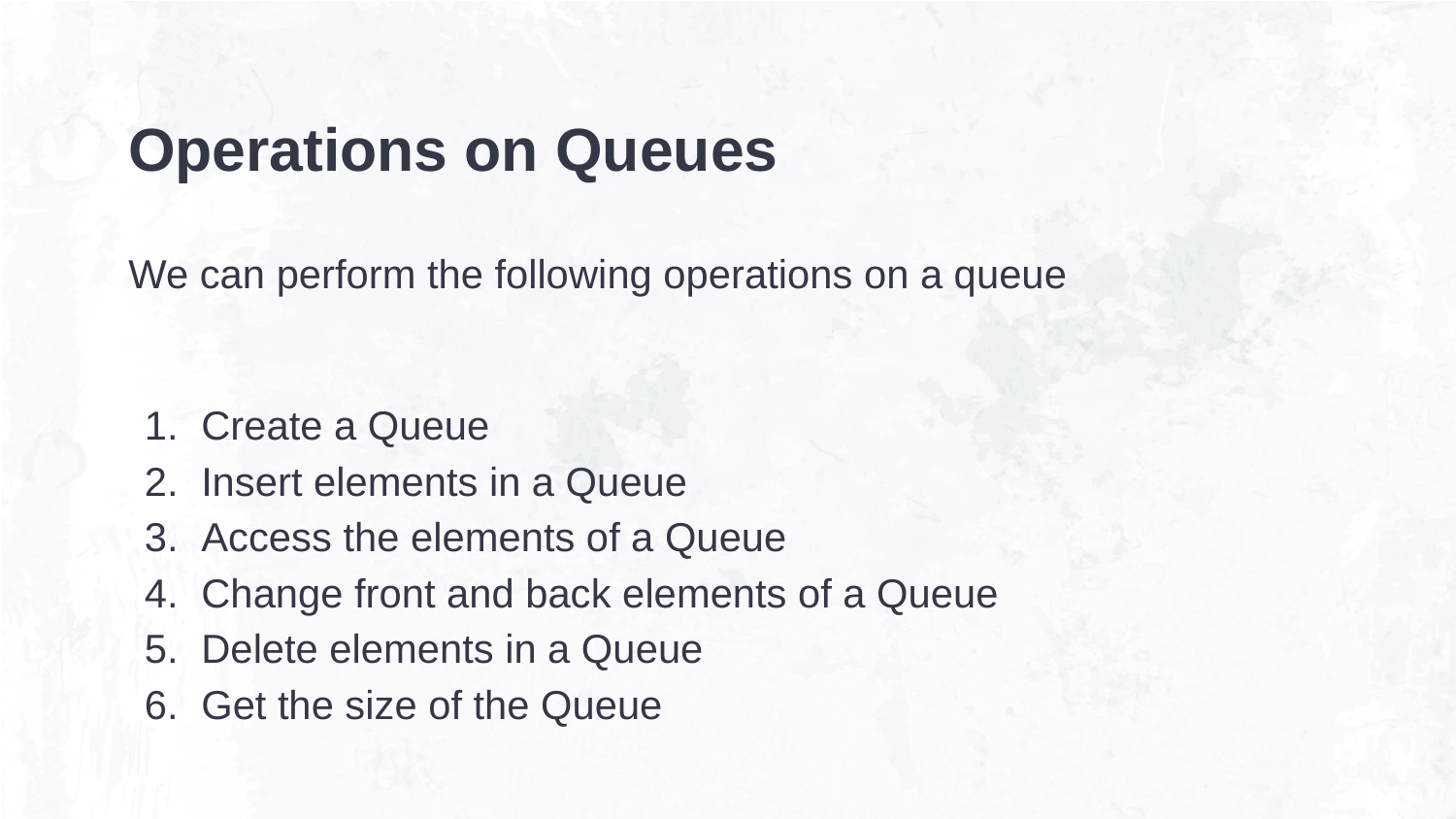

# Operations on Queues
We can perform the following operations on a queue

Create a Queue
Insert elements in a Queue
Access the elements of a Queue
Change front and back elements of a Queue
Delete elements in a Queue
Get the size of the Queue